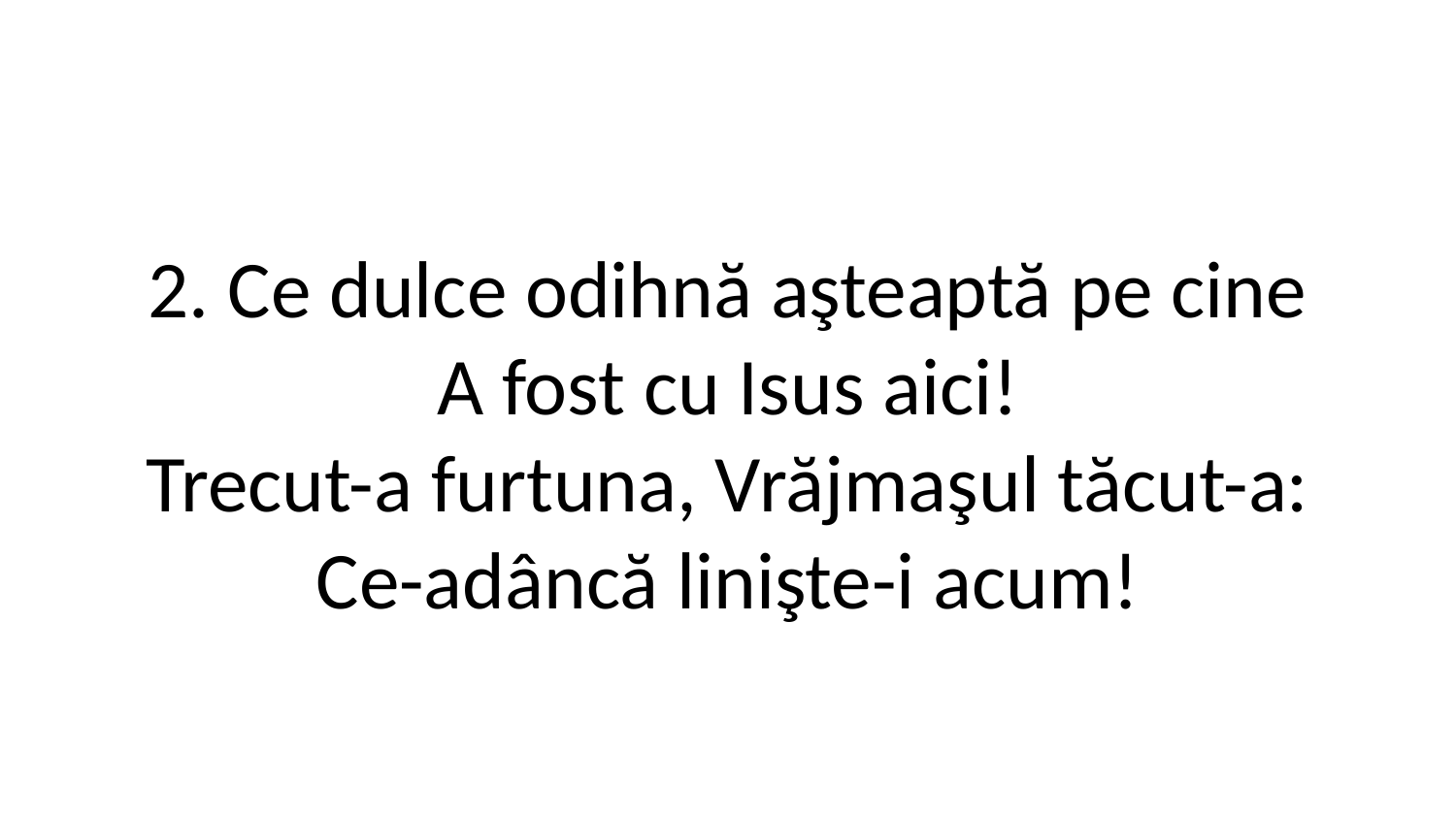

2. Ce dulce odihnă aşteaptă pe cine
A fost cu Isus aici!
Trecut-a furtuna, Vrăjmaşul tăcut-a:
Ce-adâncă linişte-i acum!